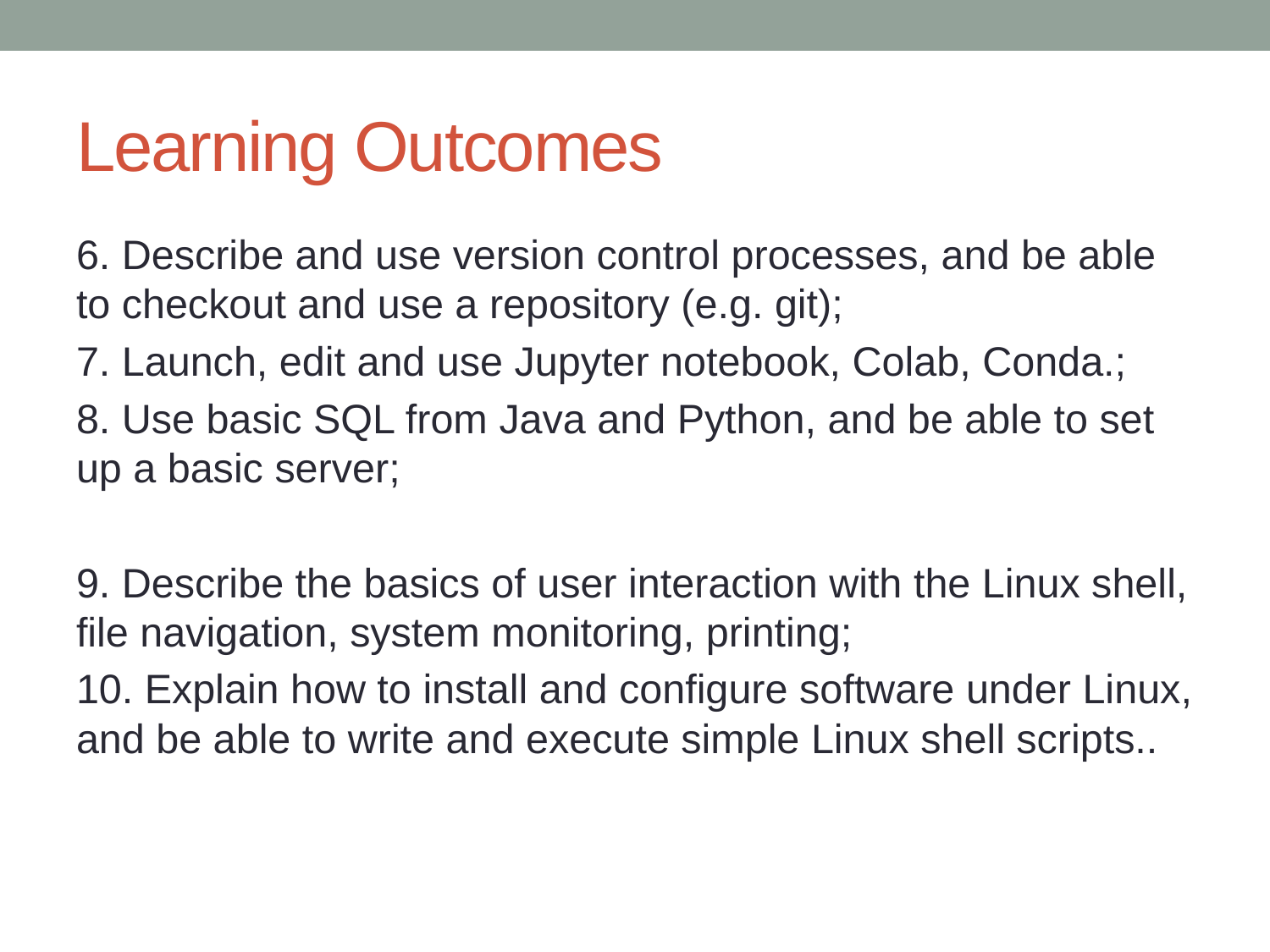

# Learning Outcomes
6. Describe and use version control processes, and be able to checkout and use a repository (e.g. git);
7. Launch, edit and use Jupyter notebook, Colab, Conda.;
8. Use basic SQL from Java and Python, and be able to set up a basic server;

9. Describe the basics of user interaction with the Linux shell, file navigation, system monitoring, printing;
10. Explain how to install and configure software under Linux, and be able to write and execute simple Linux shell scripts..